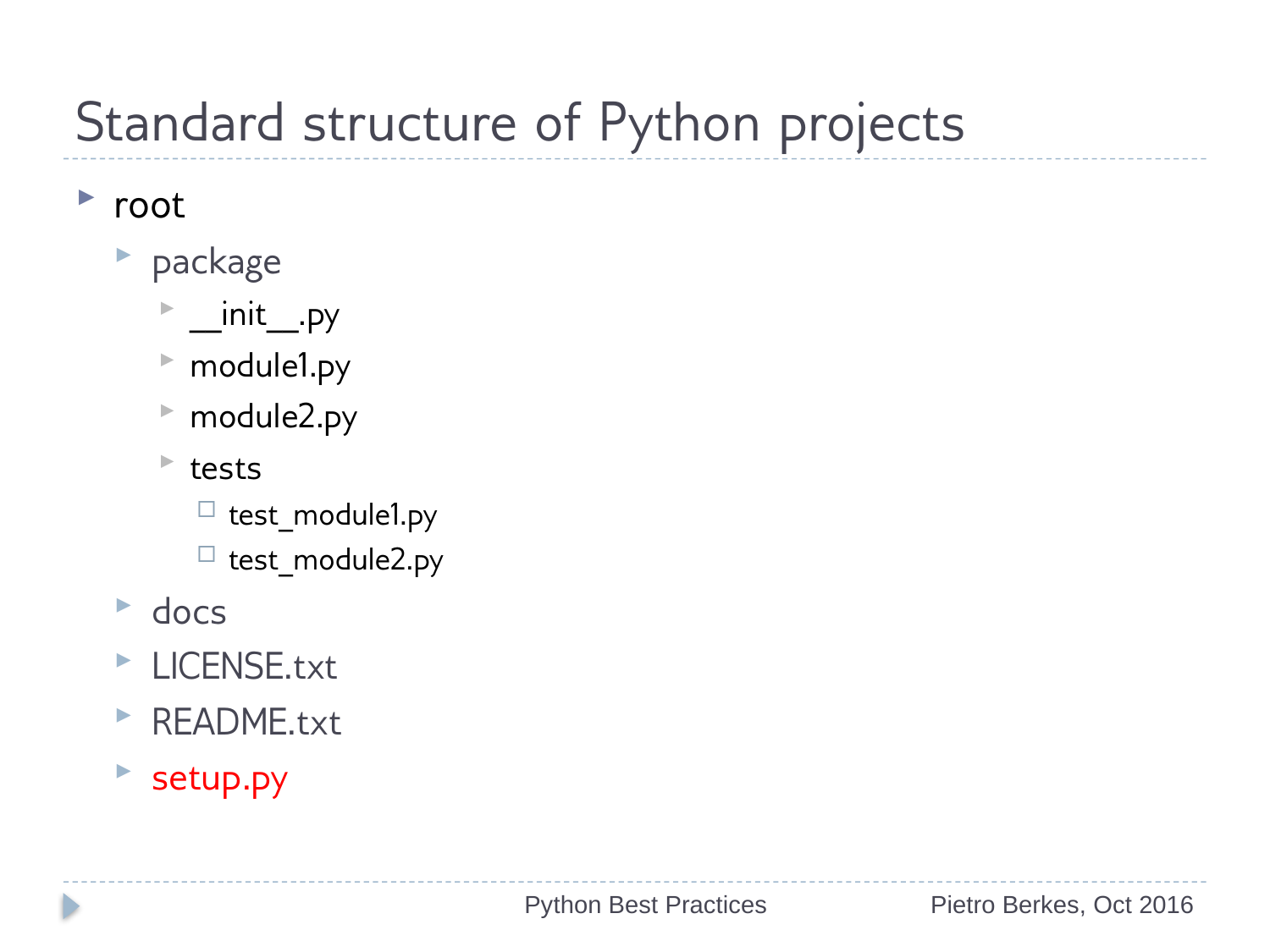

# Standard structure of Python projects
root
package
__init__.py
module1.py
module2.py
tests
test_module1.py
test_module2.py
docs
LICENSE.txt
README.txt
setup.py
Python Best Practices
Pietro Berkes, Oct 2016